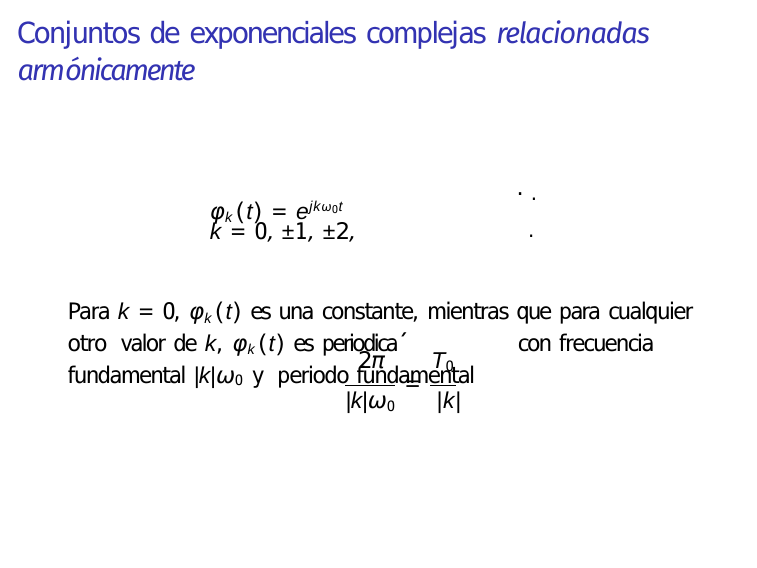

# Conjuntos de exponenciales complejas relacionadas  armónicamente
. .
φk (t) = ejkω0t	k = 0, ±1, ±2,	.

Para k = 0, φk (t) es una constante, mientras que para cualquier otro  valor de k, φk (t) es periodica´	con frecuencia fundamental |k|ω0 y  periodo fundamental
2π	T0
=
|k|ω0	|k|

Jan Bacca R.  Ana Mar´ıa Reyes (UN)